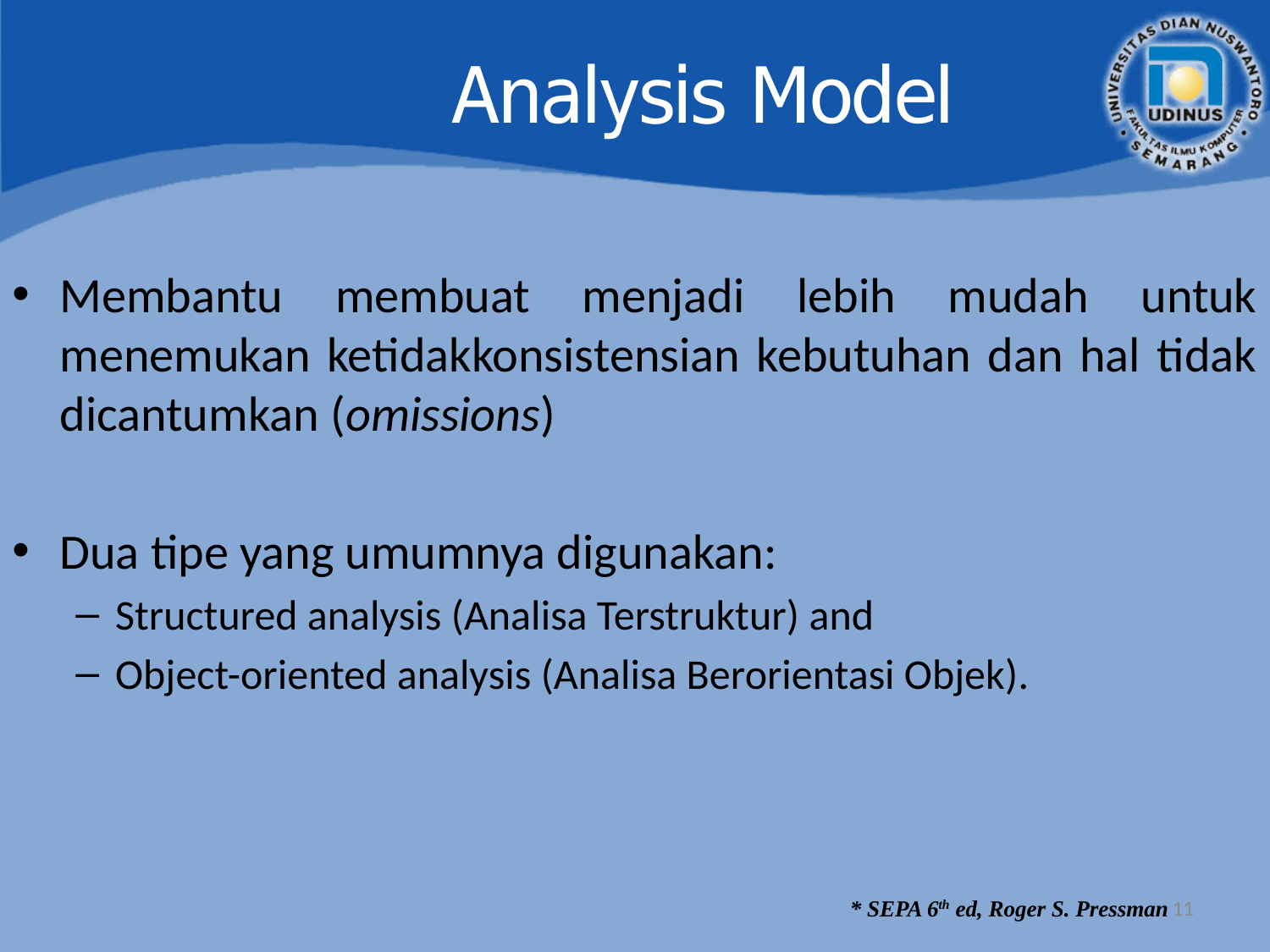

# Analysis Model
Membantu membuat menjadi lebih mudah untuk menemukan ketidakkonsistensian kebutuhan dan hal tidak dicantumkan (omissions)

Dua tipe yang umumnya digunakan:
Structured analysis (Analisa Terstruktur) and
Object-oriented analysis (Analisa Berorientasi Objek).
11
* SEPA 6th ed, Roger S. Pressman